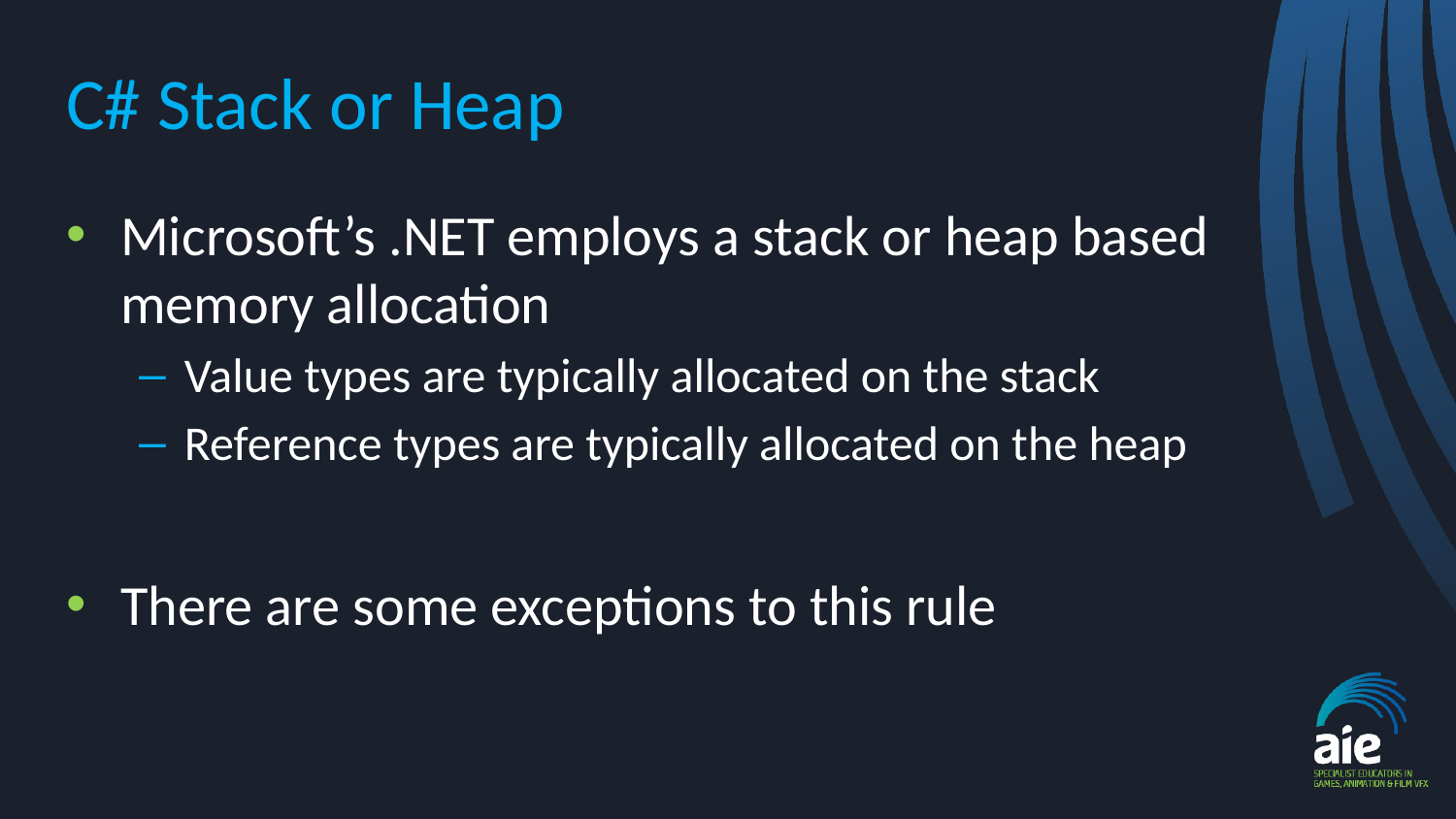

# C# Stack or Heap
Microsoft’s .NET employs a stack or heap based memory allocation
Value types are typically allocated on the stack
Reference types are typically allocated on the heap

There are some exceptions to this rule